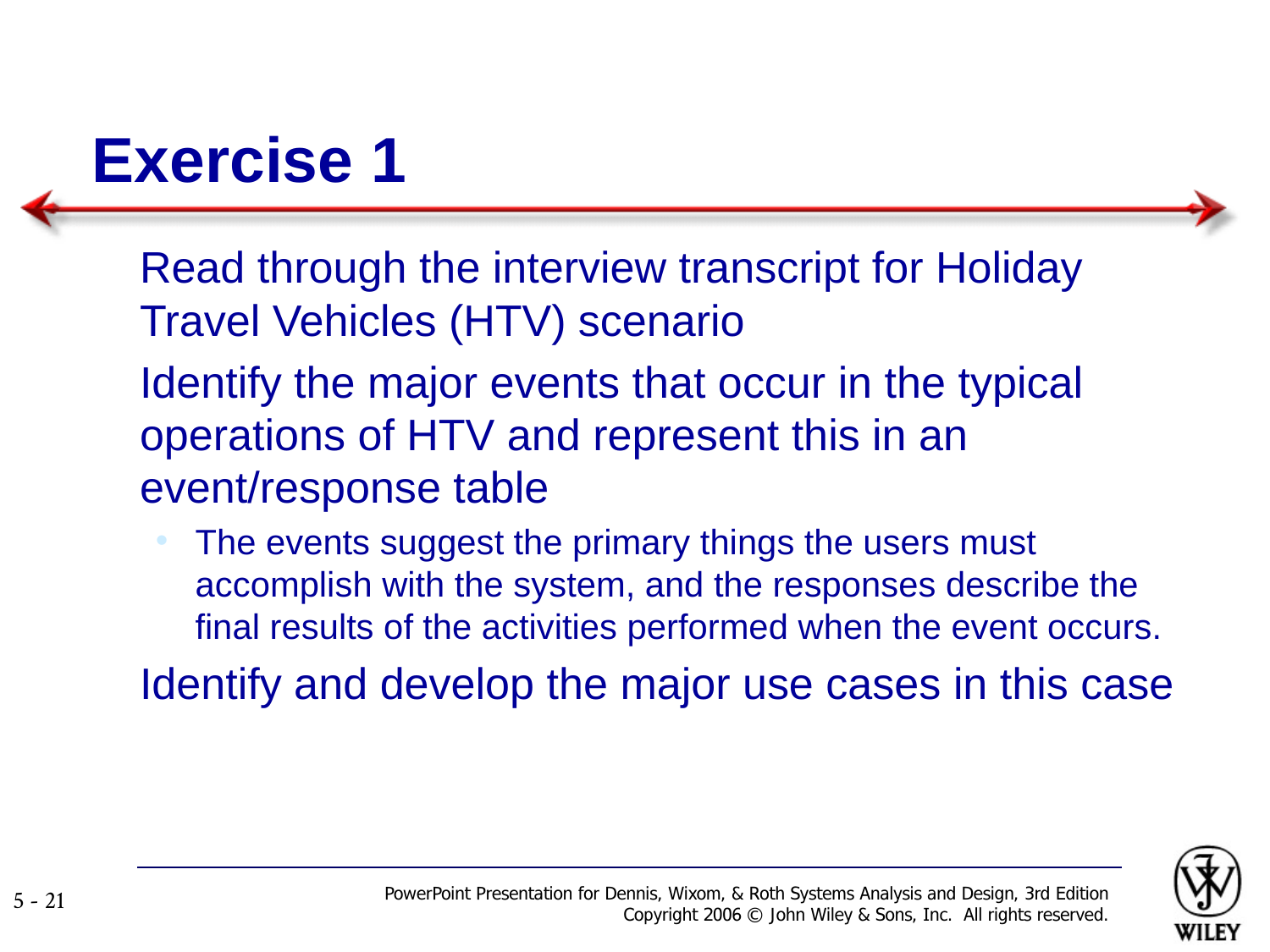

# Exercise 1
Read through the interview transcript for Holiday Travel Vehicles (HTV) scenario
Identify the major events that occur in the typical operations of HTV and represent this in an event/response table
The events suggest the primary things the users must accomplish with the system, and the responses describe the final results of the activities performed when the event occurs.
Identify and develop the major use cases in this case

PowerPoint Presentation for Dennis, Wixom, & Roth Systems Analysis and Design, 3rd Edition
Copyright 2006 © John Wiley & Sons, Inc.  All rights reserved.
5 - 21